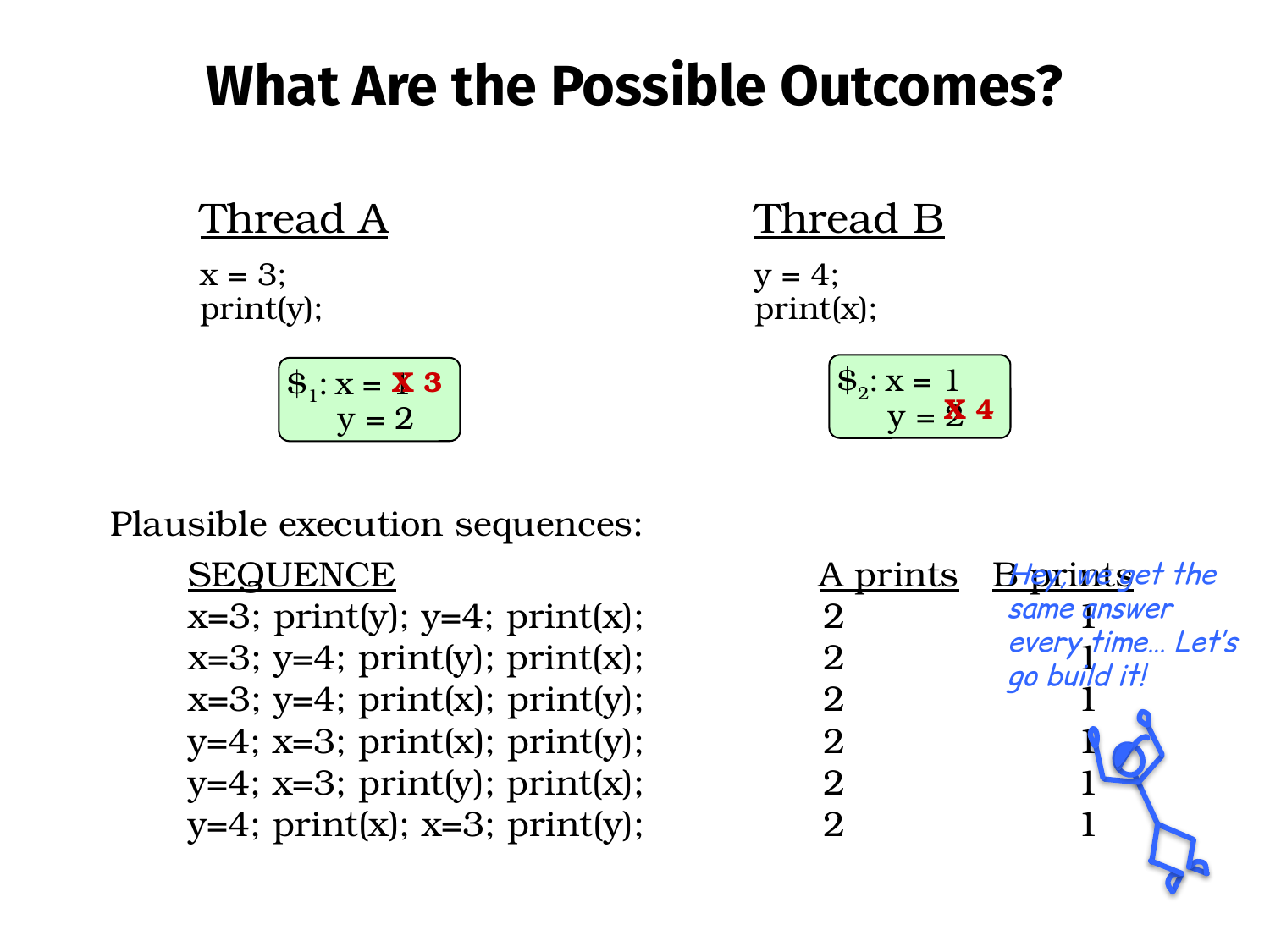

# What Are the Possible Outcomes?
Thread A
x = 3;
print(y);
Thread B
y = 4;
print(x);
$2:	x = 1
     y = 2

$1:	x = 1
     y = 2

X 3
X 4
Plausible execution sequences:
SEQUENCE			           A prints   B prints
x=3; print(y); y=4; print(x);		2		1
x=3; y=4; print(y); print(x);		2		1
x=3; y=4; print(x); print(y);		2		1
y=4; x=3; print(x); print(y);		2		1
y=4; x=3; print(y); print(x);		2		1
y=4; print(x); x=3; print(y);		2		1
Hey, we get the same answer every time… Let’s go build it!